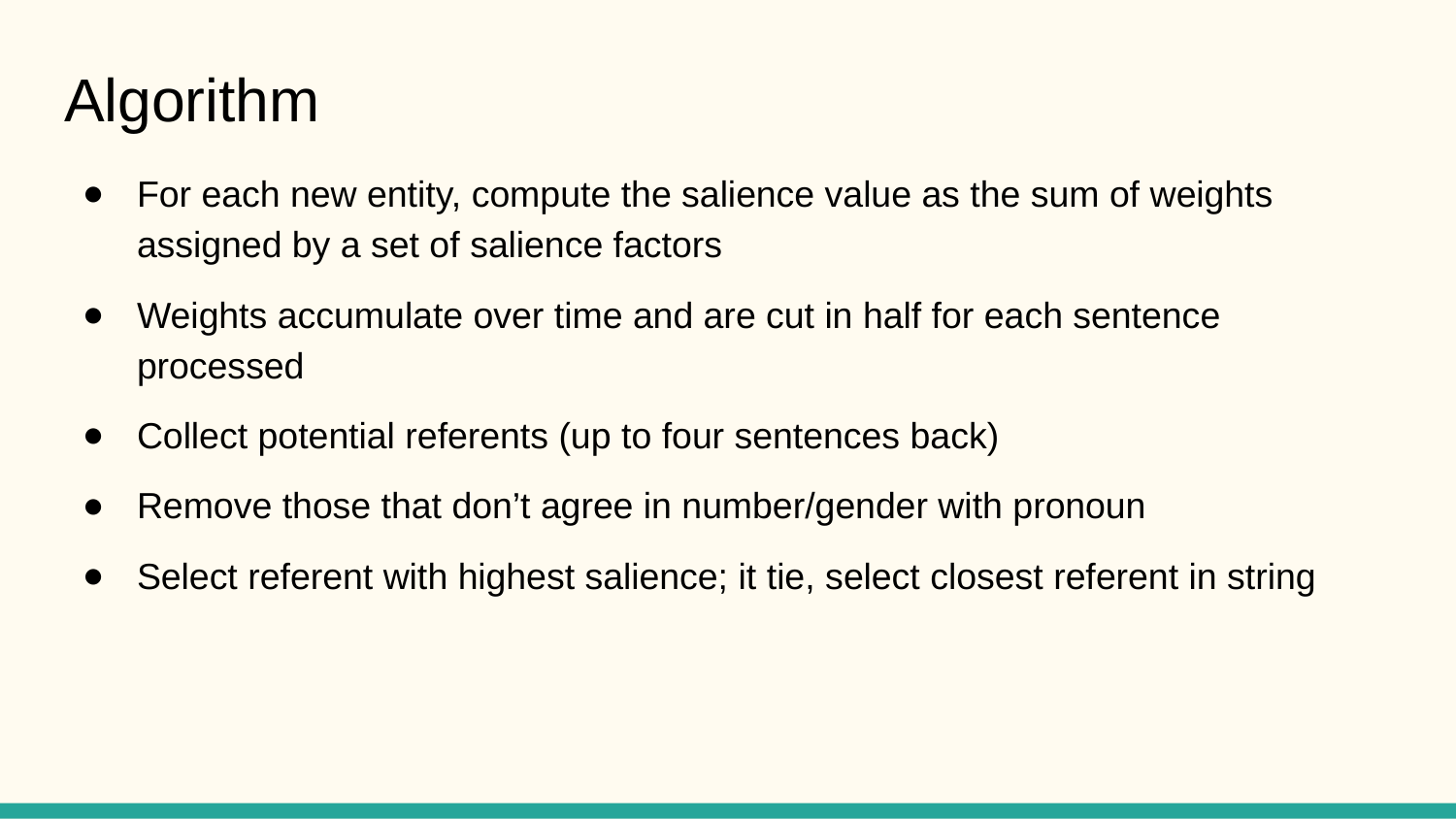

# Algorithm
For each new entity, compute the salience value as the sum of weights assigned by a set of salience factors
Weights accumulate over time and are cut in half for each sentence processed
Collect potential referents (up to four sentences back)
Remove those that don’t agree in number/gender with pronoun
Select referent with highest salience; it tie, select closest referent in string